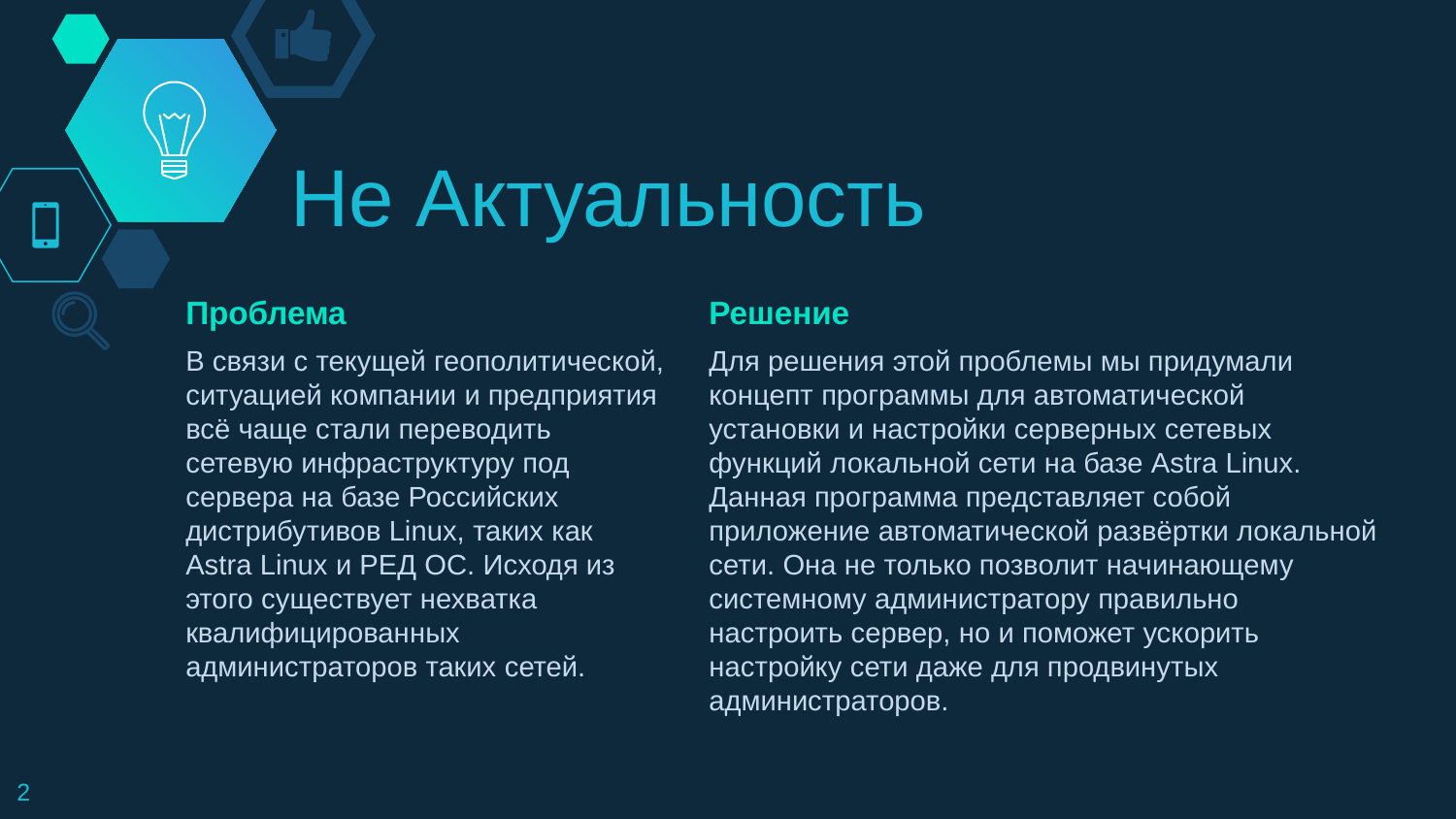

# Не Актуальность
Проблема
В связи с текущей геополитической, ситуацией компании и предприятия всё чаще стали переводить сетевую инфраструктуру под сервера на базе Российских дистрибутивов Linux, таких как Astra Linux и РЕД ОС. Исходя из этого существует нехватка квалифицированных администраторов таких сетей.

Решение
Для решения этой проблемы мы придумали концепт программы для автоматической установки и настройки серверных сетевых функций локальной сети на базе Astra Linux. Данная программа представляет собой приложение автоматической развёртки локальной сети. Она не только позволит начинающему системному администратору правильно настроить сервер, но и поможет ускорить настройку сети даже для продвинутых администраторов.
2